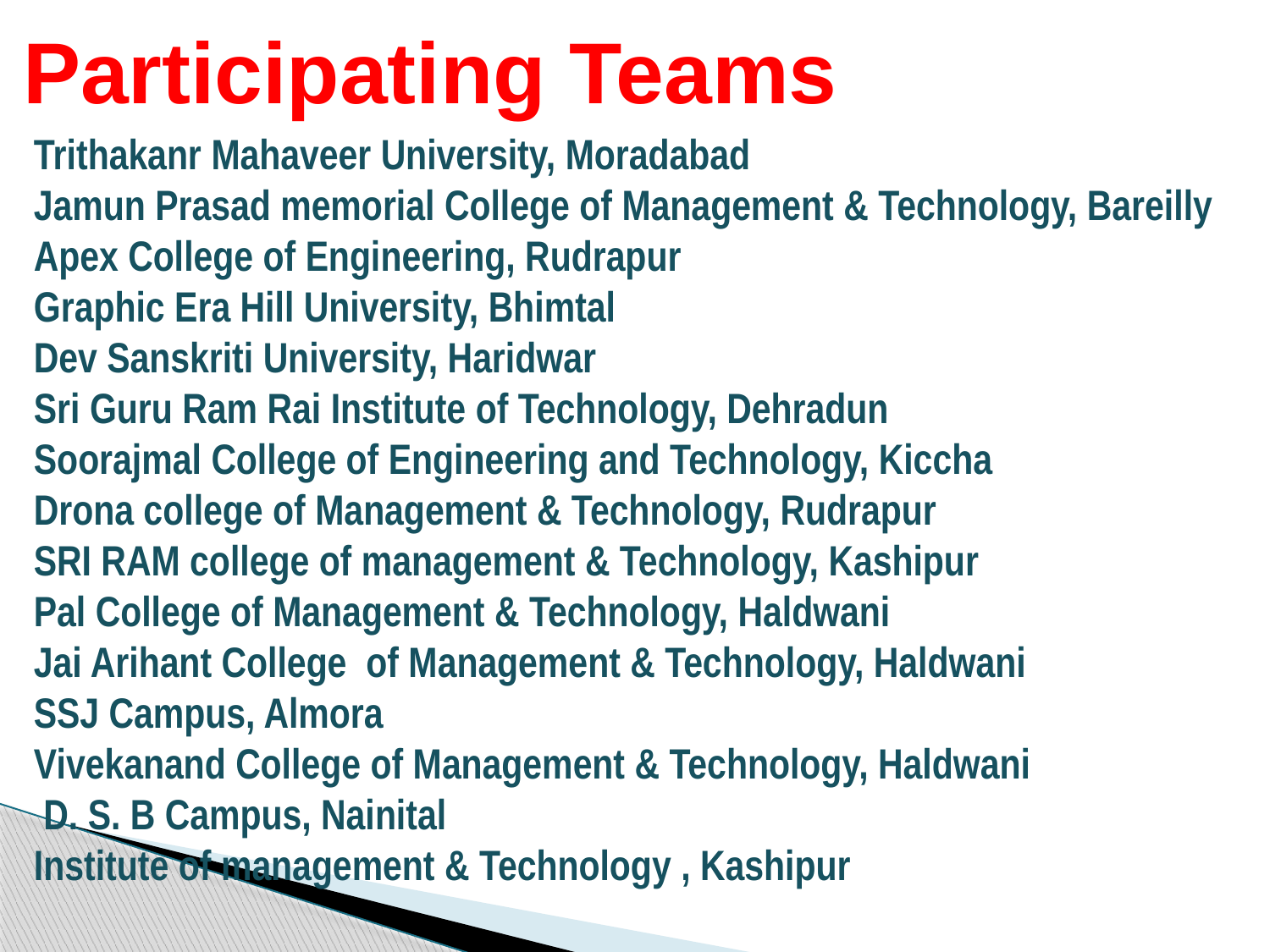

# Participating Teams
Trithakanr Mahaveer University, Moradabad
Jamun Prasad memorial College of Management & Technology, Bareilly
Apex College of Engineering, Rudrapur
Graphic Era Hill University, Bhimtal
Dev Sanskriti University, Haridwar
Sri Guru Ram Rai Institute of Technology, Dehradun
Soorajmal College of Engineering and Technology, Kiccha
Drona college of Management & Technology, Rudrapur
SRI RAM college of management & Technology, Kashipur
Pal College of Management & Technology, Haldwani
Jai Arihant College  of Management & Technology, Haldwani
SSJ Campus, Almora
Vivekanand College of Management & Technology, Haldwani
 D. S. B Campus, Nainital
Institute of management & Technology , Kashipur